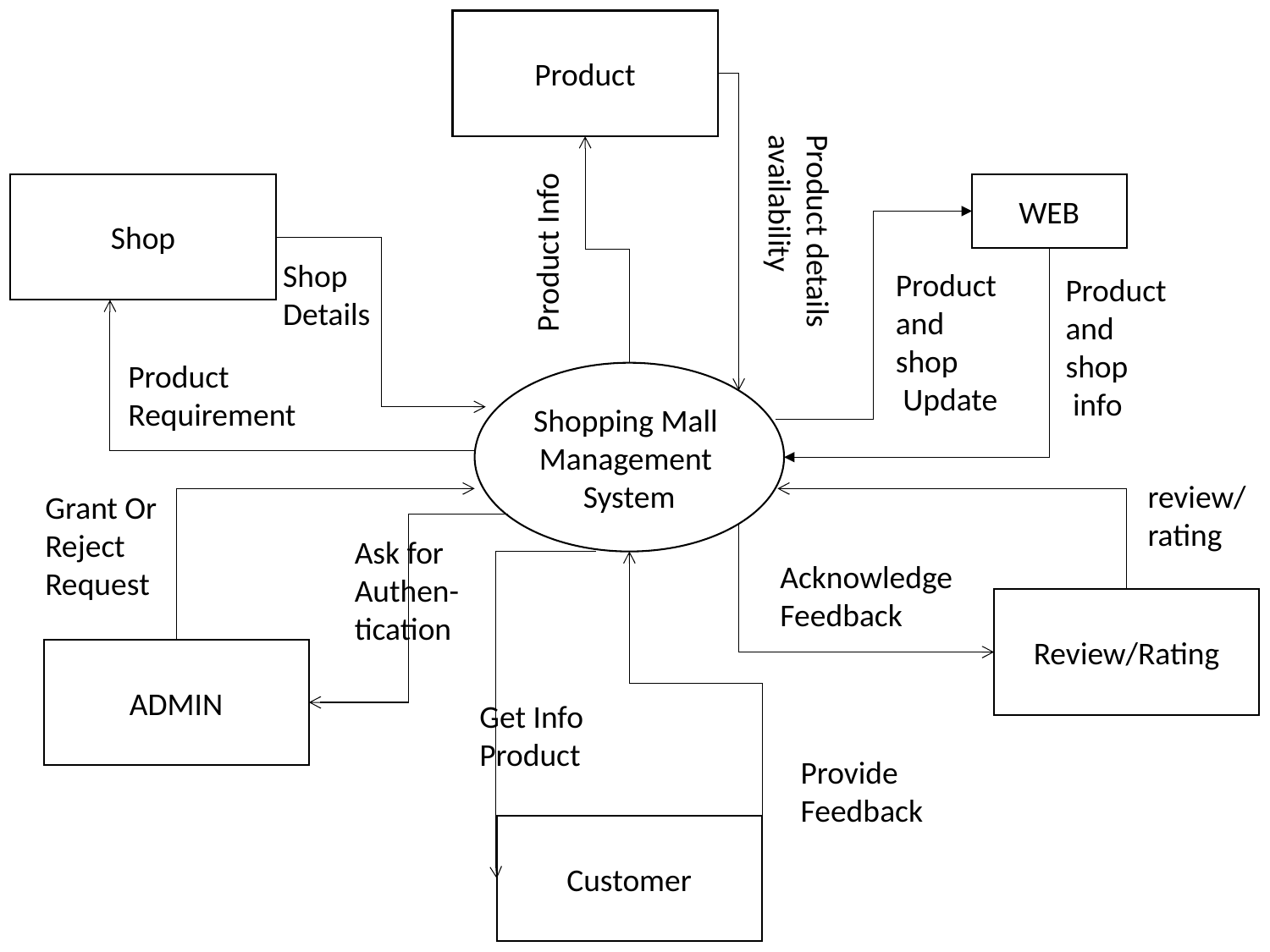

Product
Shop
WEB
Product details
availability
Product Info
Shop
Details
Product
and
shop
 Update
Product
and
shop
 info
Product
Requirement
Shopping Mall
Management
System
review/
rating
Grant Or
Reject Request
Ask for
Authen-
tication
Acknowledge
Feedback
Review/Rating
ADMIN
Get Info
Product
Provide
Feedback
Customer